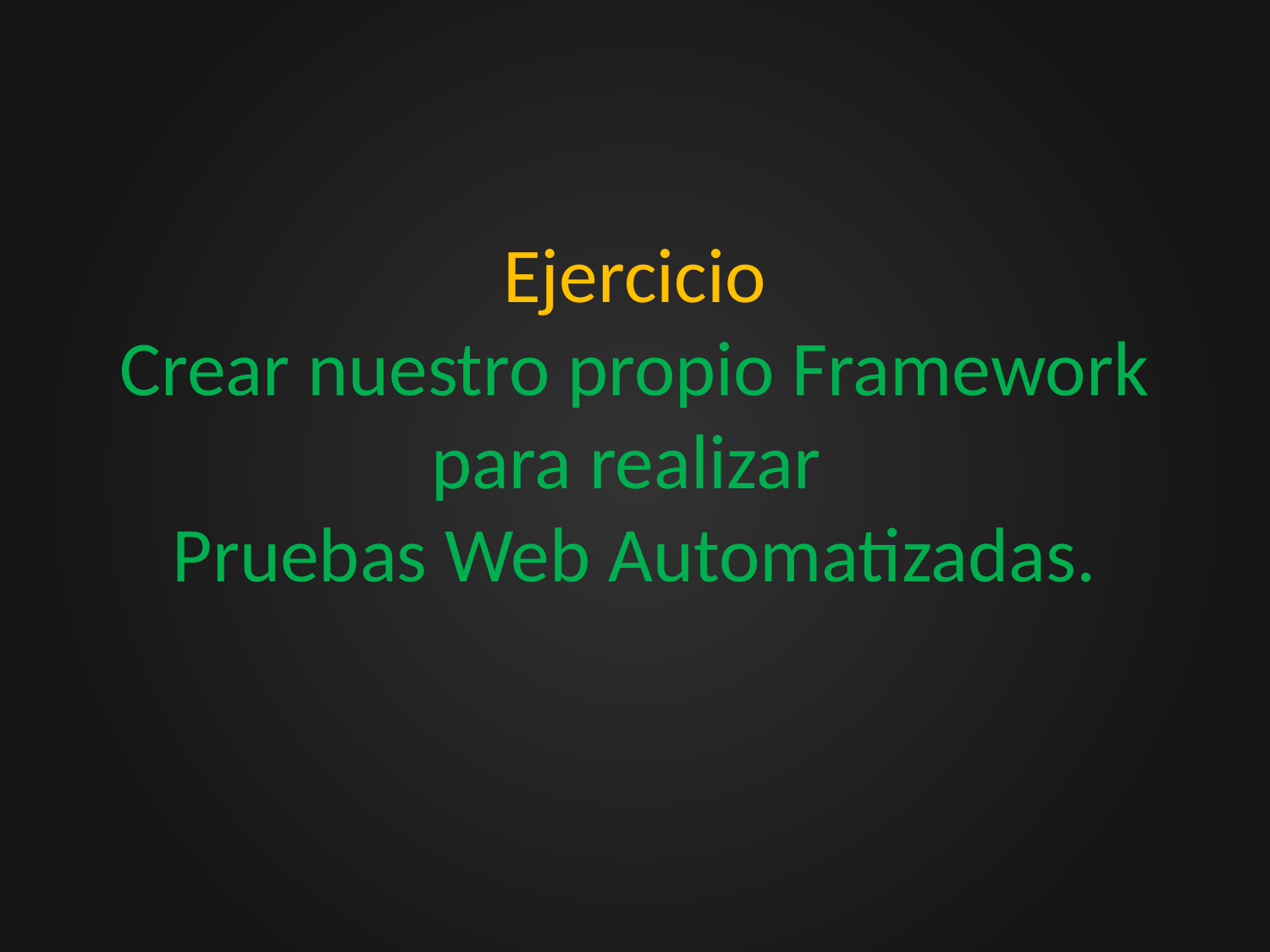

# Ejercicio Crear nuestro propio Framework para realizar Pruebas Web Automatizadas.